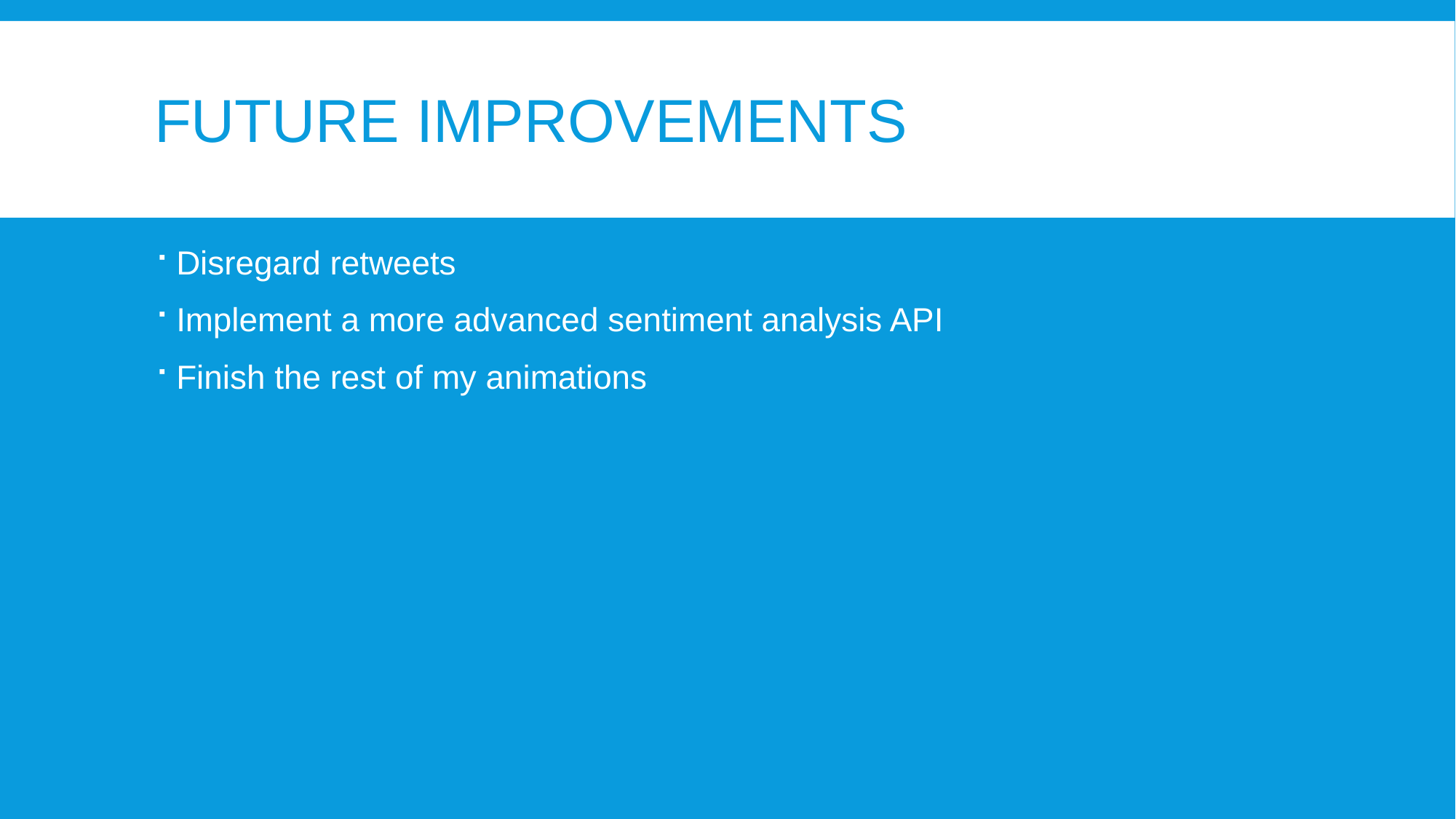

# Future improvements
Disregard retweets
Implement a more advanced sentiment analysis API
Finish the rest of my animations